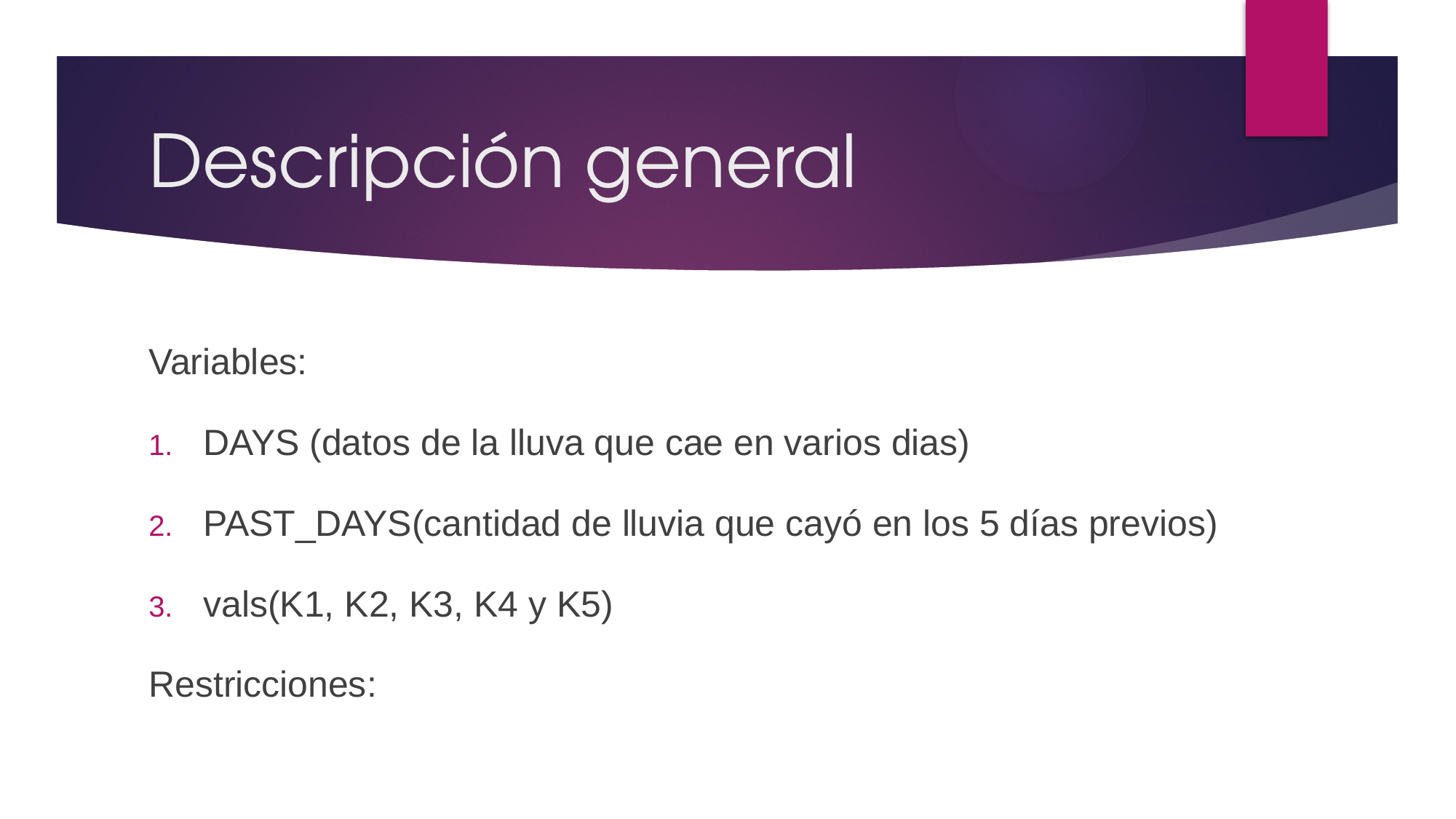

# Descripción general
Variables:
DAYS (datos de la lluva que cae en varios dias)
PAST_DAYS(cantidad de lluvia que cayó en los 5 días previos)
vals(K1, K2, K3, K4 y K5)
Restricciones: